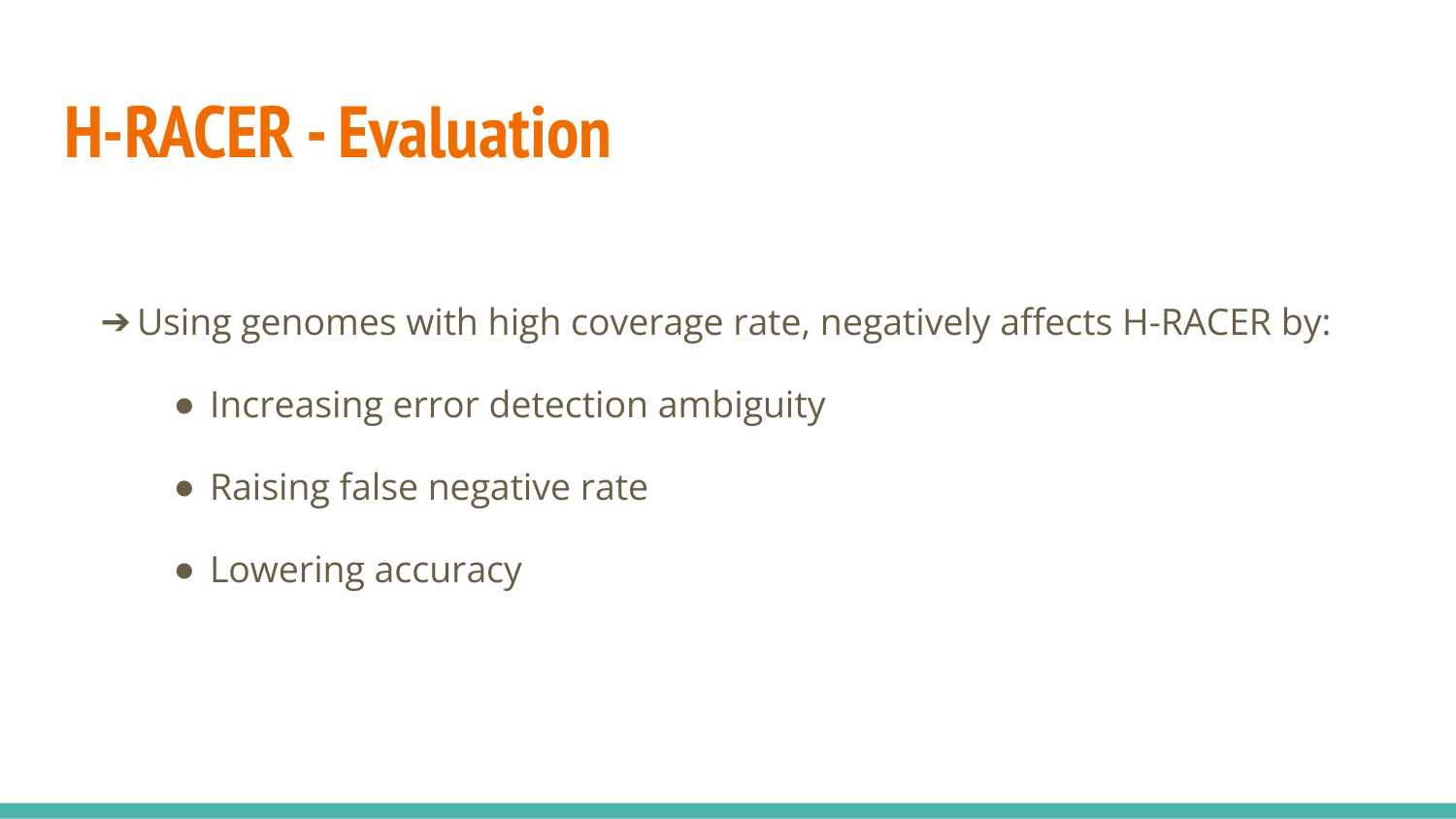

# H-RACER - Evaluation

Using genomes with high coverage rate, negatively affects H-RACER by:
Increasing error detection ambiguity
Raising false negative rate
Lowering accuracy